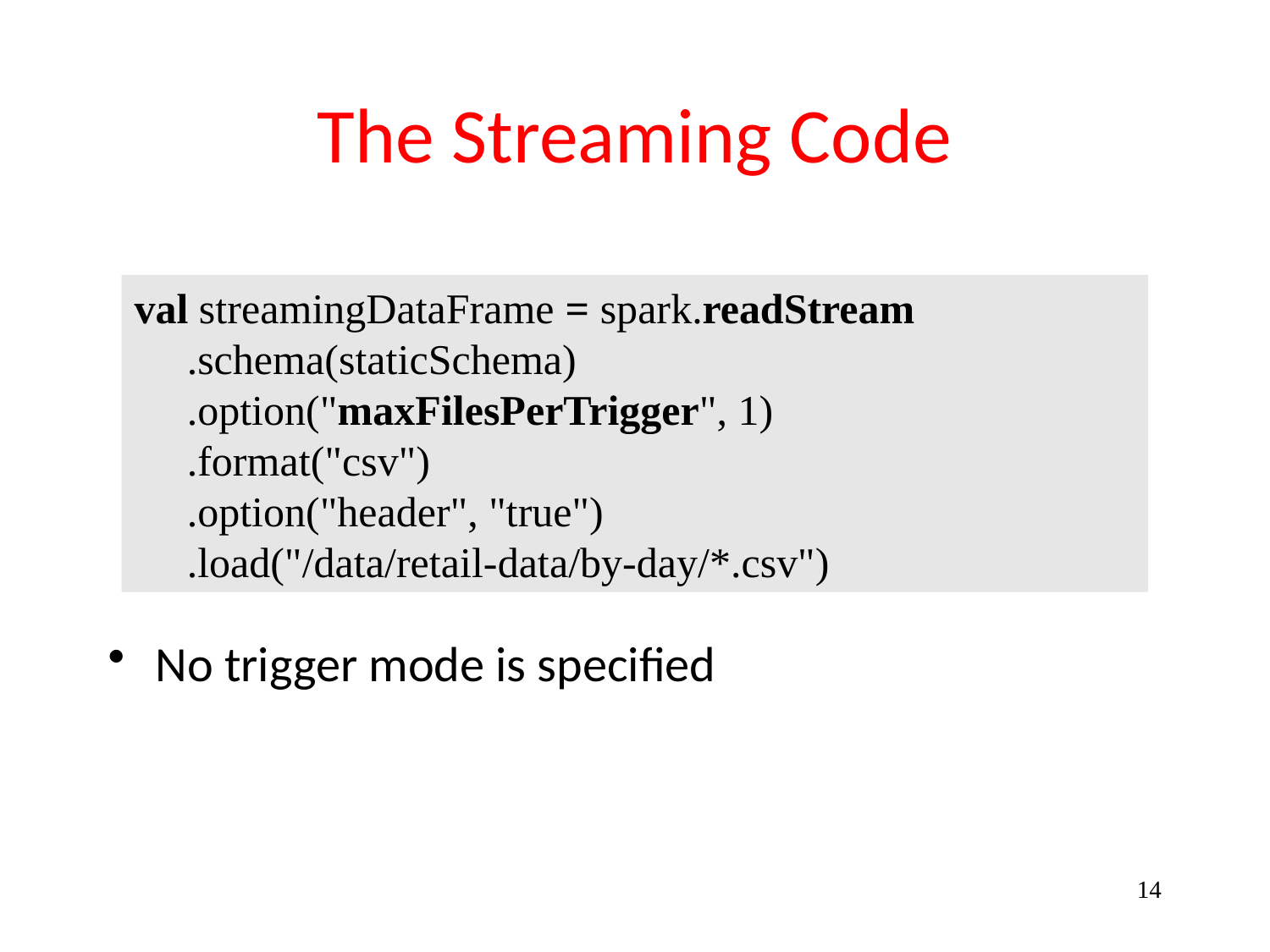

# The Streaming Code

No trigger mode is specified
val streamingDataFrame = spark.readStream
     .schema(staticSchema)
     .option("maxFilesPerTrigger", 1)
     .format("csv")
     .option("header", "true")
     .load("/data/retail-data/by-day/*.csv")
14